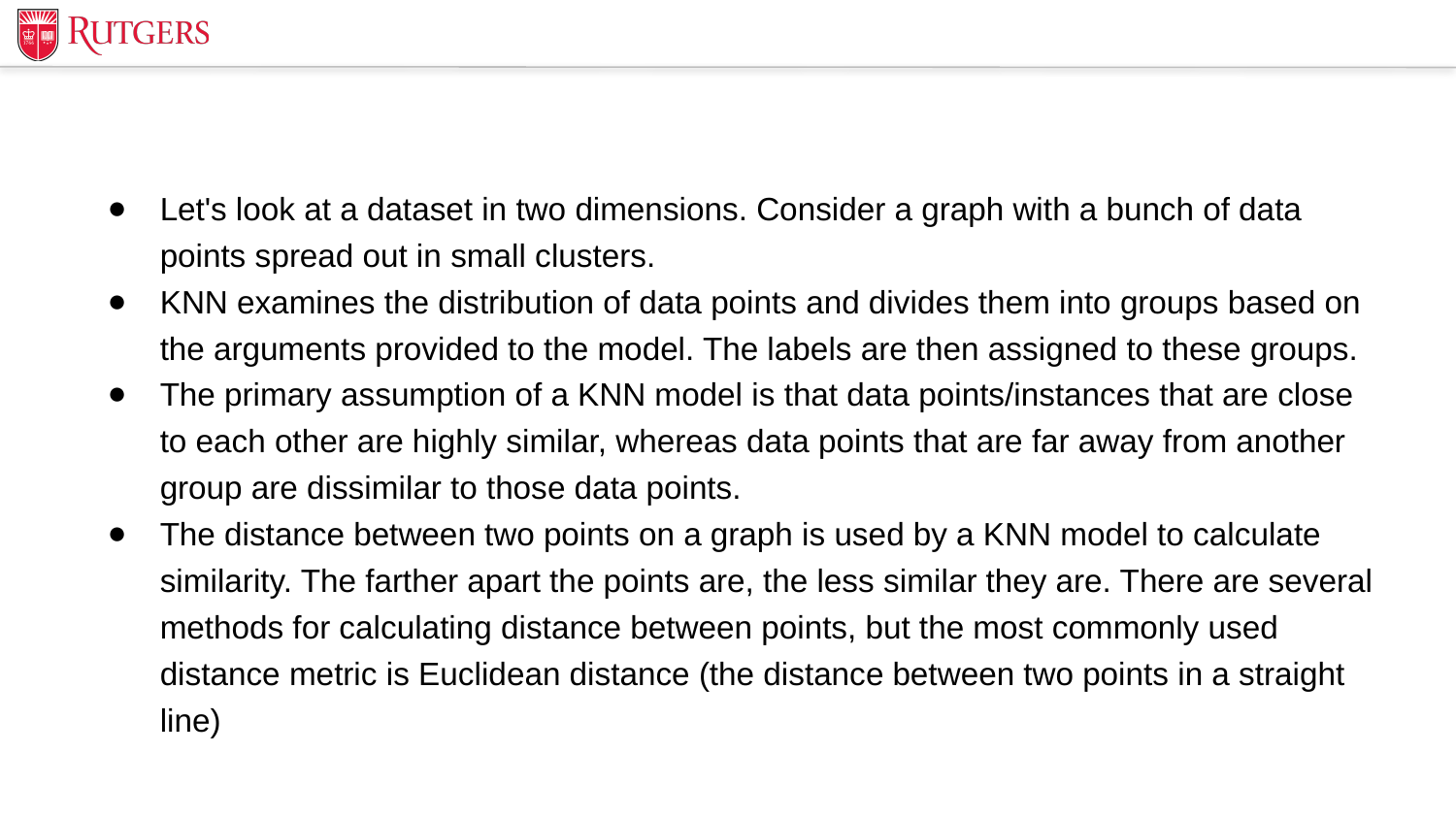

Let's look at a dataset in two dimensions. Consider a graph with a bunch of data points spread out in small clusters.
KNN examines the distribution of data points and divides them into groups based on the arguments provided to the model. The labels are then assigned to these groups.
The primary assumption of a KNN model is that data points/instances that are close to each other are highly similar, whereas data points that are far away from another group are dissimilar to those data points.
The distance between two points on a graph is used by a KNN model to calculate similarity. The farther apart the points are, the less similar they are. There are several methods for calculating distance between points, but the most commonly used distance metric is Euclidean distance (the distance between two points in a straight line)